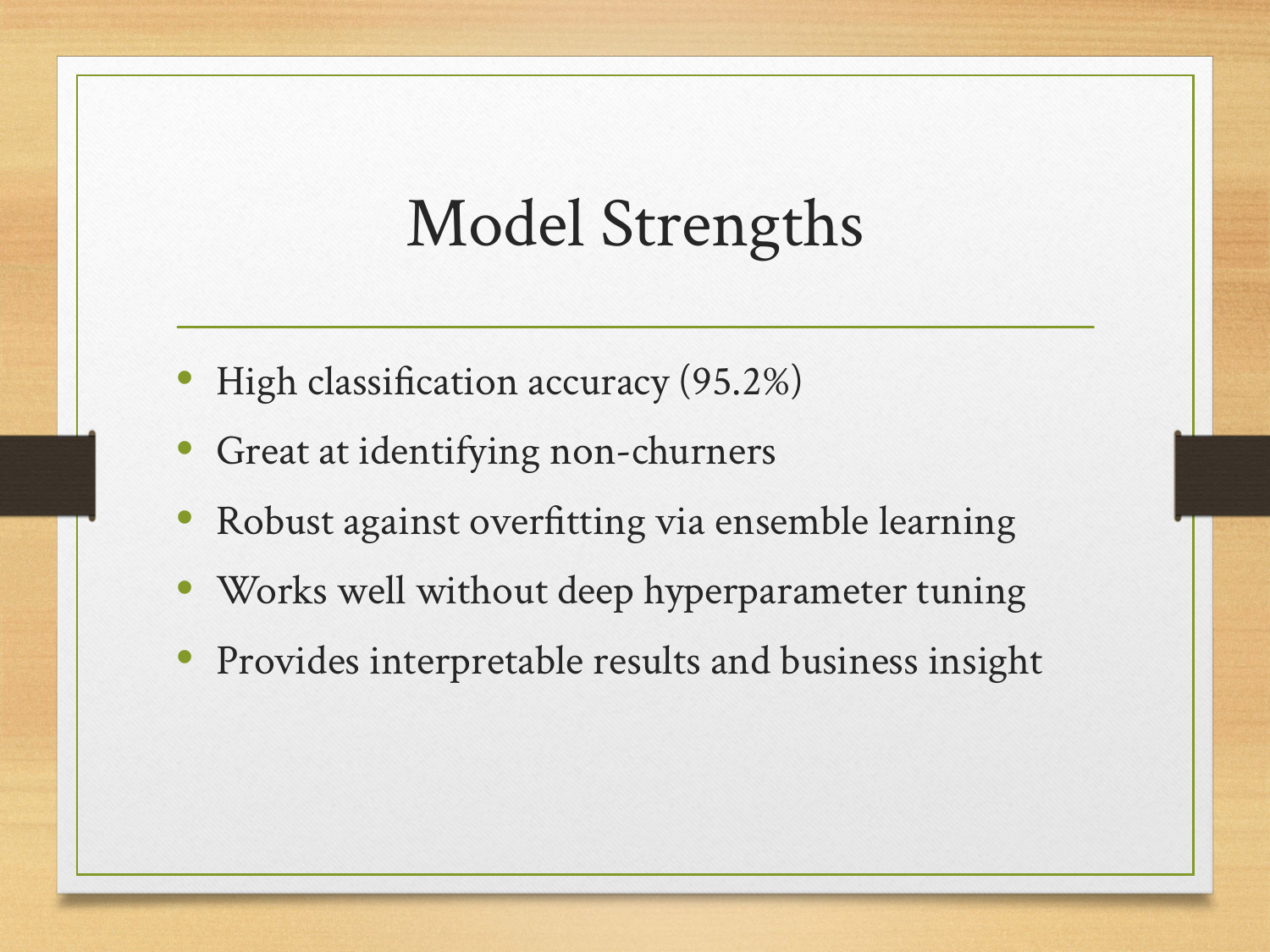

# Model Strengths
High classification accuracy (95.2%)
Great at identifying non-churners
Robust against overfitting via ensemble learning
Works well without deep hyperparameter tuning
Provides interpretable results and business insight